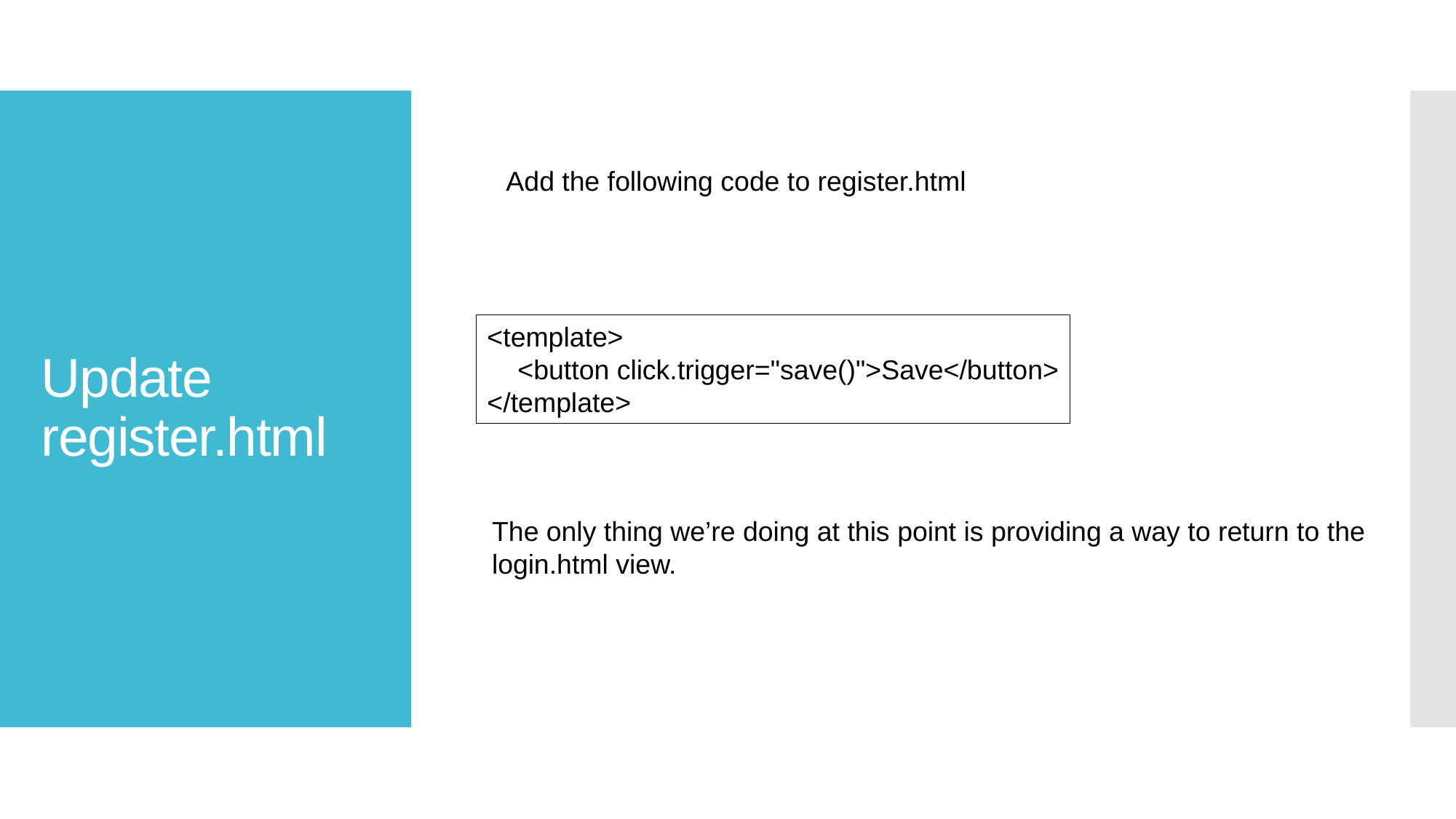

# Update register.html
Add the following code to register.html
<template>
    <button click.trigger="save()">Save</button>
</template>
The only thing we’re doing at this point is providing a way to return to the
login.html view.